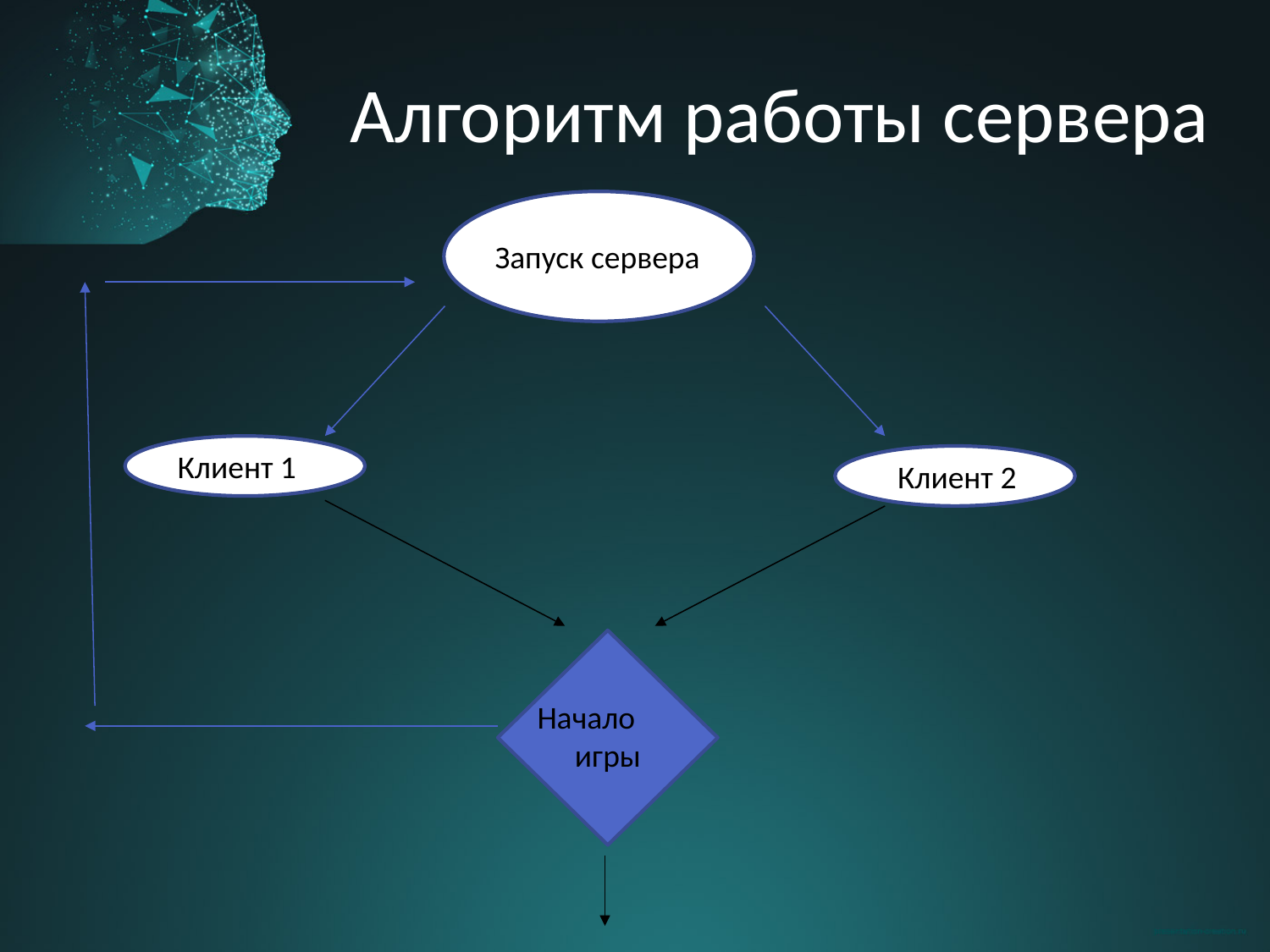

# Алгоритм работы сервера

Запуск сервера

Клиент 1

Клиент 2

Начало       игры